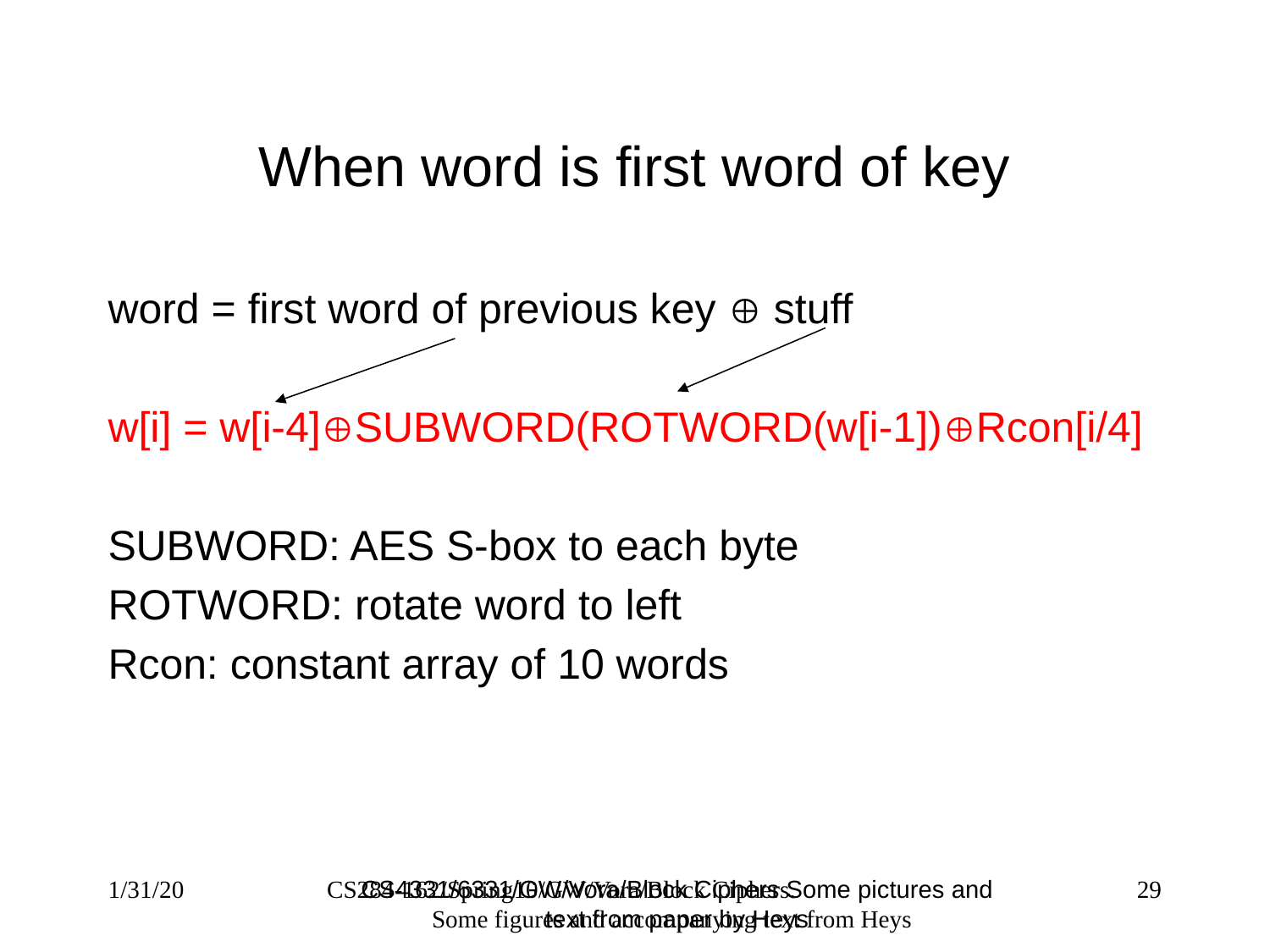

# When word is first word of key
word = first word of previous key ⊕ stuff

w[i] = w[i-4]⊕SUBWORD(ROTWORD(w[i-1])⊕Rcon[i/4]

SUBWORD: AES S-box to each byte
ROTWORD: rotate word to left
Rcon: constant array of 10 words

CS4331/6331/GW/Vora/Block Ciphers Some pictures and text from paper by Heys
1/31/20
CS284-162/Spring10/GW/Vora/Block Ciphers.                                     Some figures and accompanying text from Heys
29